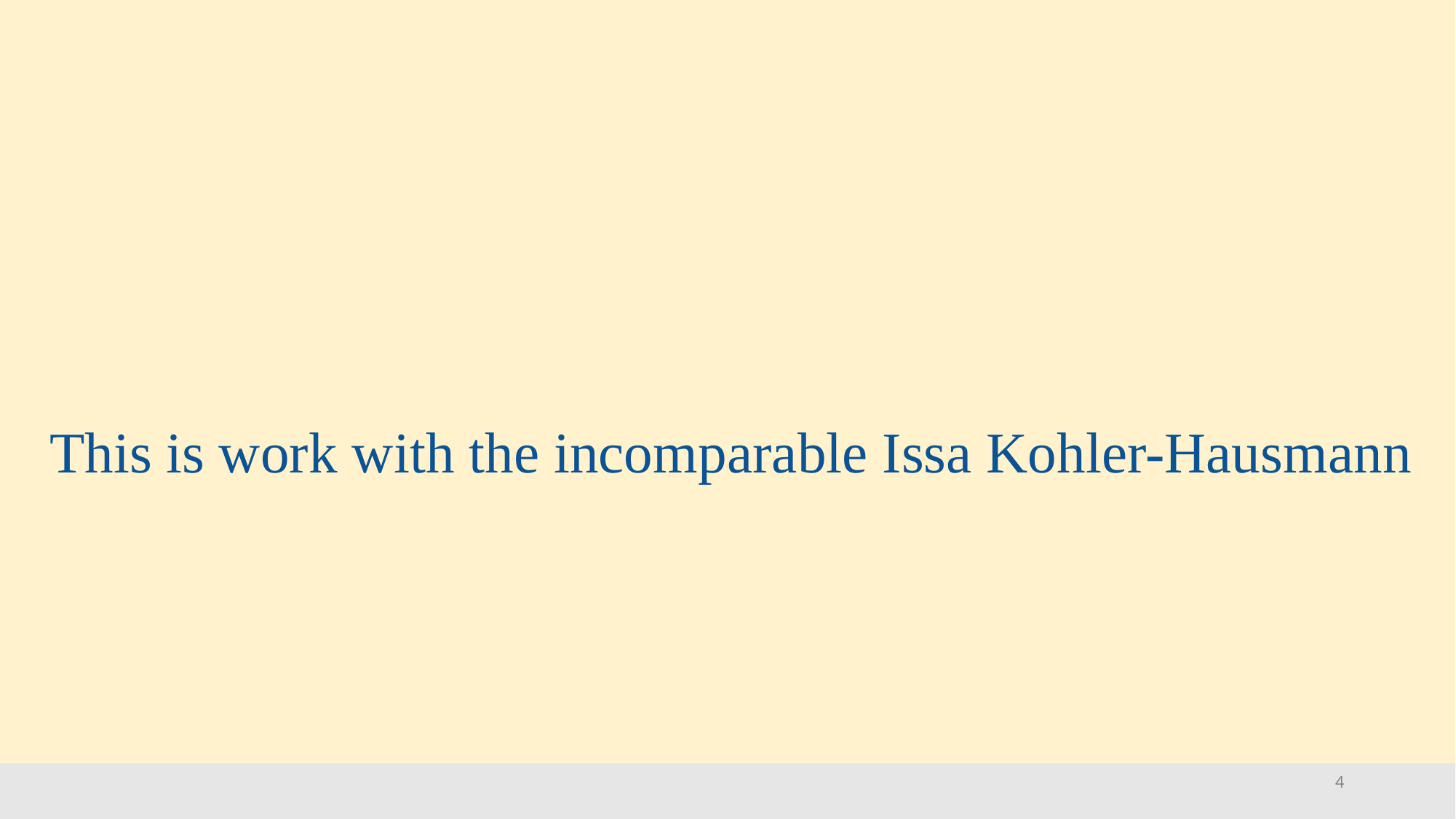

# This is work with the incomparable Issa Kohler-Hausmann
4